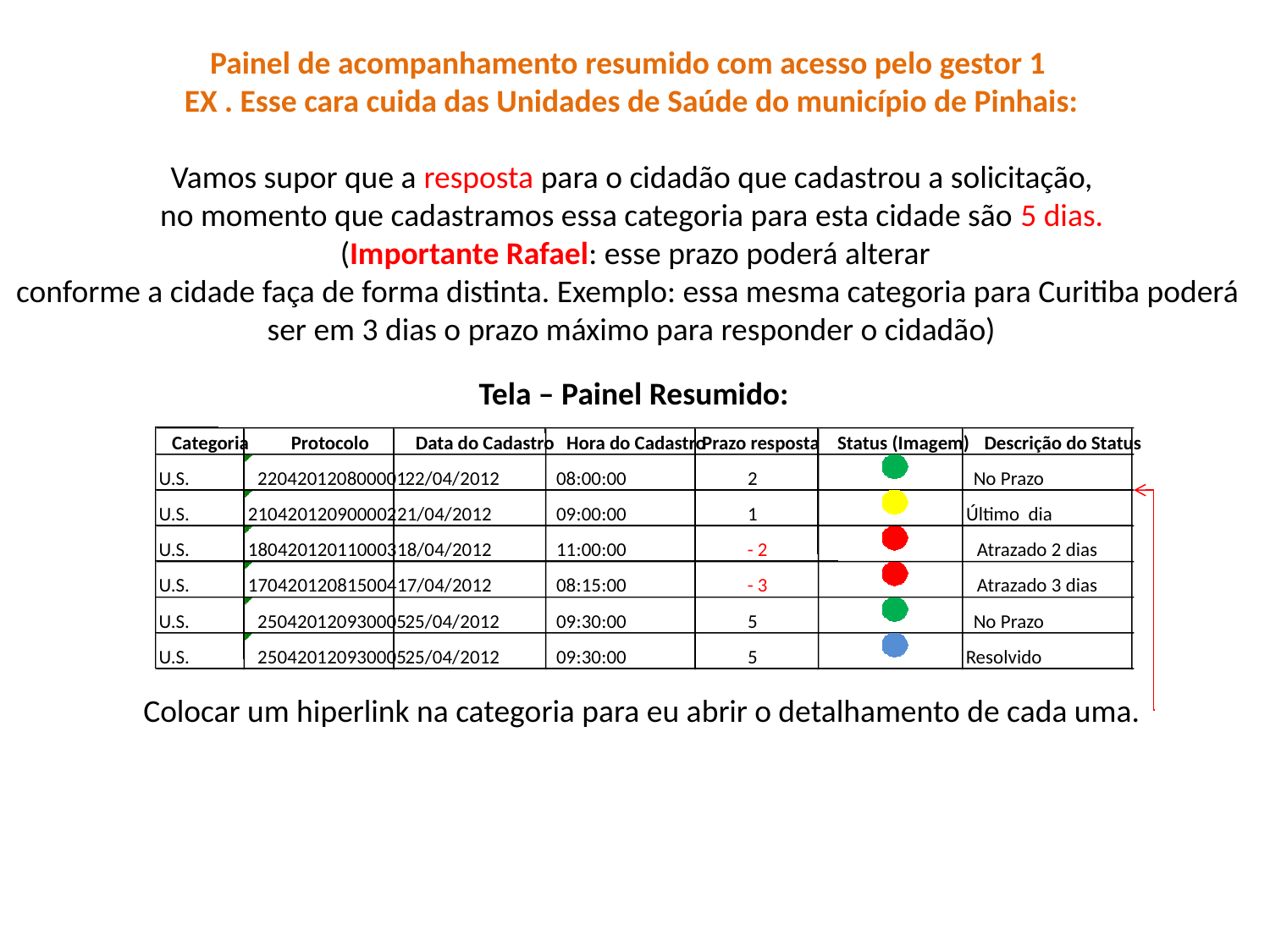

Painel de acompanhamento resumido com acesso pelo gestor 1
EX . Esse cara cuida das Unidades de Saúde do município de Pinhais:
Vamos supor que a resposta para o cidadão que cadastrou a solicitação,
no momento que cadastramos essa categoria para esta cidade são 5 dias.
 (Importante Rafael: esse prazo poderá alterar
conforme a cidade faça de forma distinta. Exemplo: essa mesma categoria para Curitiba poderá
ser em 3 dias o prazo máximo para responder o cidadão)
Tela – Painel Resumido:

Categoria
Protocolo
Data do Cadastro
Hora do Cadastro
Prazo resposta
Status (Imagem)
Descrição do Status

U.S.
220420120800001
22/04/2012
08:00:00
2
No Prazo

U.S.
210420120900002
21/04/2012
09:00:00
1
Último  dia

U.S.
180420120110003
18/04/2012
11:00:00
- 2
Atrazado 2 dias

U.S.
170420120815004
17/04/2012
08:15:00
- 3
Atrazado 3 dias

U.S.
250420120930005
25/04/2012
09:30:00
5
No Prazo

U.S.
250420120930005
25/04/2012
09:30:00
5
Resolvido

Colocar um hiperlink na categoria para eu abrir o detalhamento de cada uma.